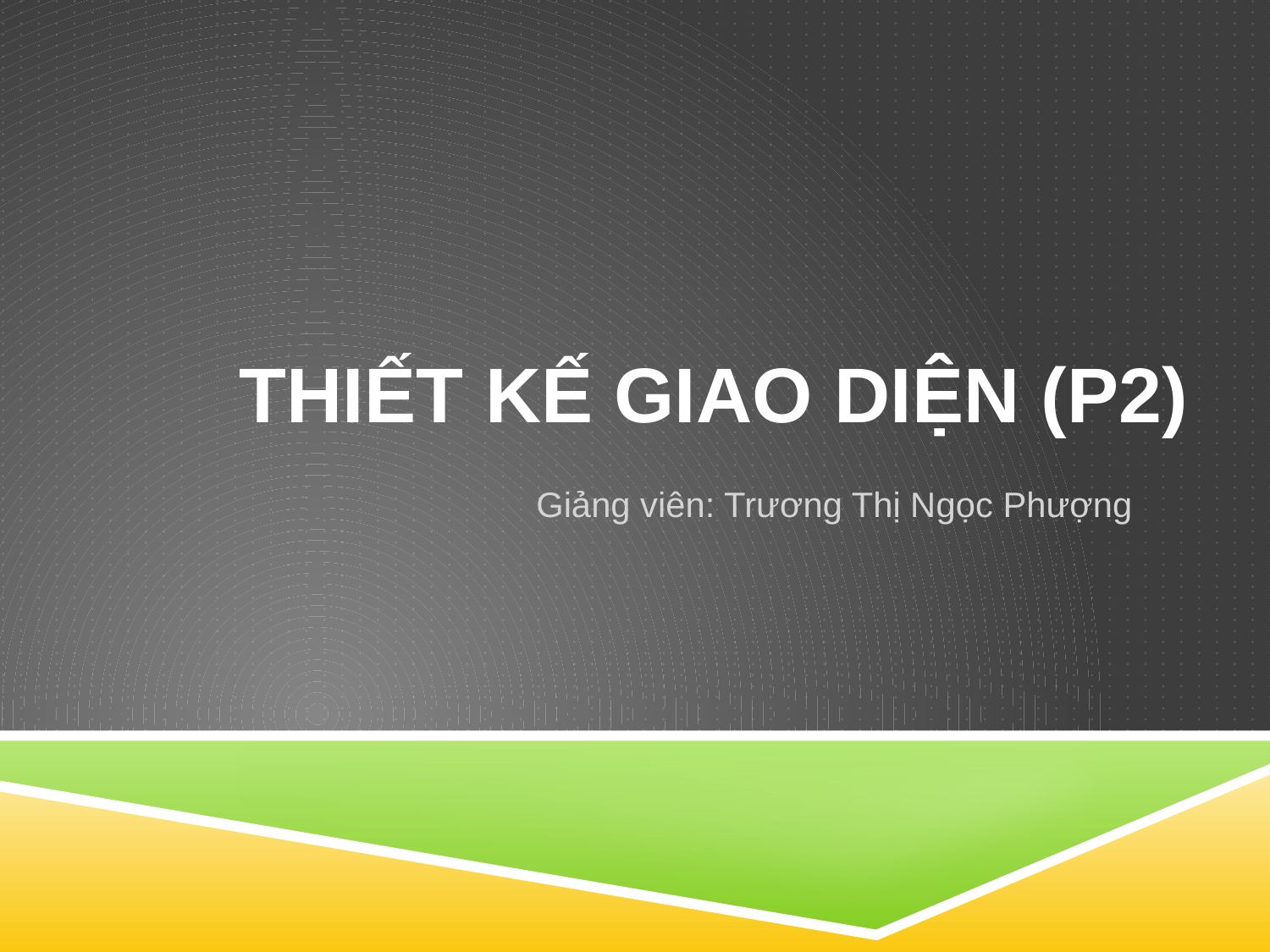

# THIẾT KẾ GIAO DIỆN (P2)
Giảng viên: Trương Thị Ngọc Phượng